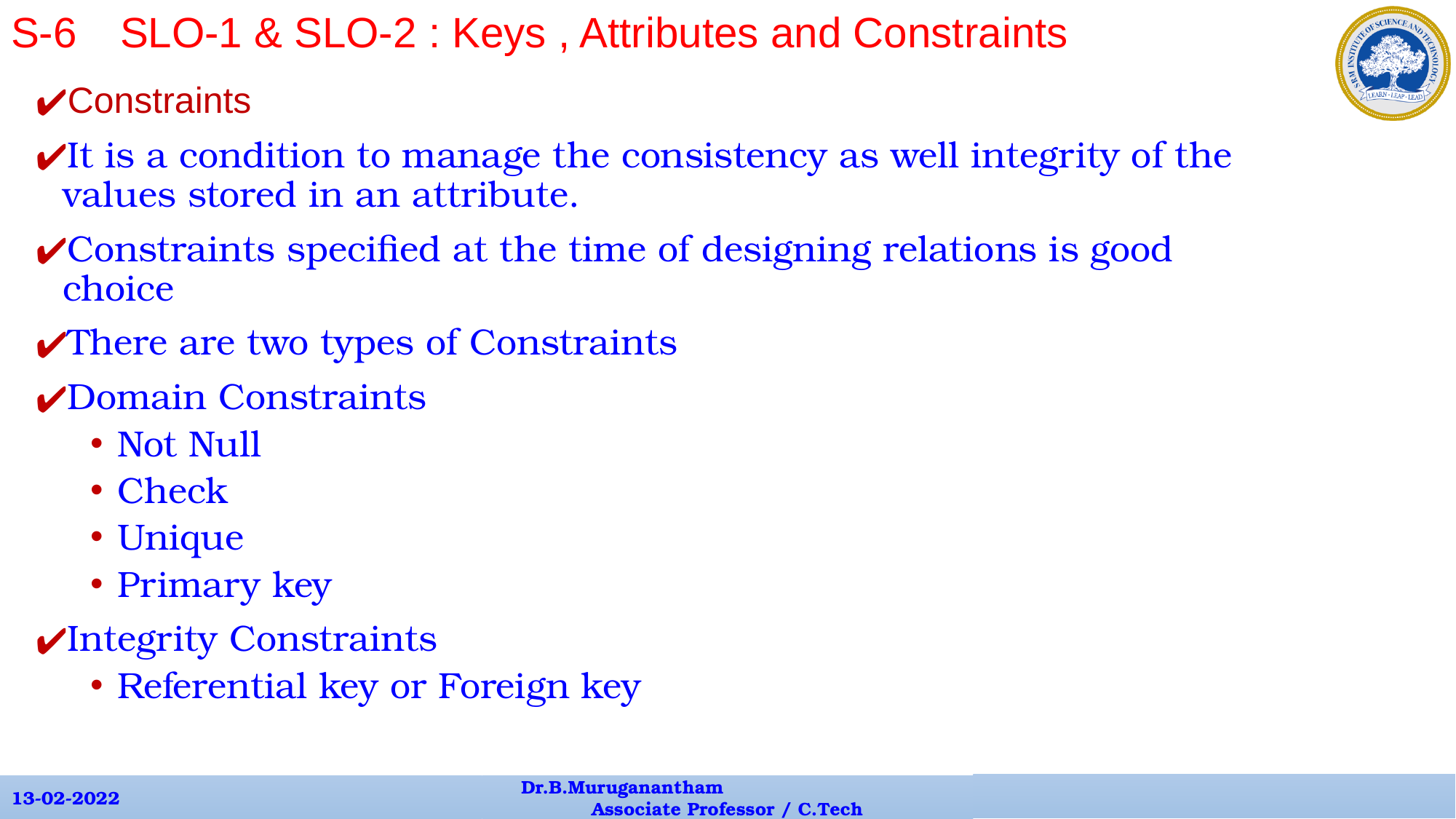

S-6	SLO-1 & SLO-2 : Keys , Attributes and Constraints
Constraints
It is a condition to manage the consistency as well integrity of the values stored in an attribute.
Constraints specified at the time of designing relations is good choice
There are two types of Constraints
Domain Constraints
Not Null
Check
Unique
Primary key
Integrity Constraints
Referential key or Foreign key

71
13-02-2022
Dr.B.Muruganantham                                   Associate Professor / C.Tech